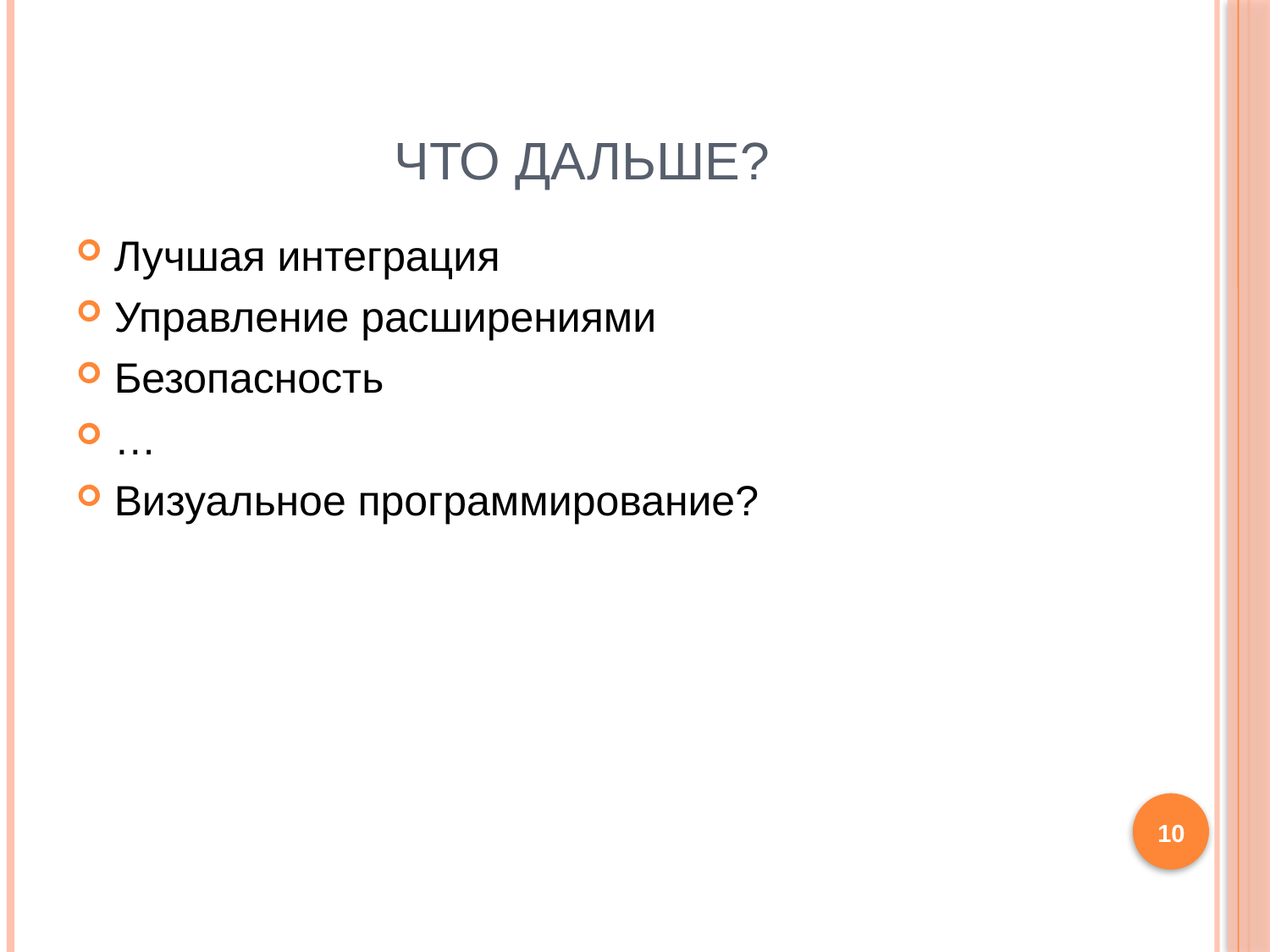

# Что дальше?
Лучшая интеграция
Управление расширениями
Безопасность
…
Визуальное программирование?
10